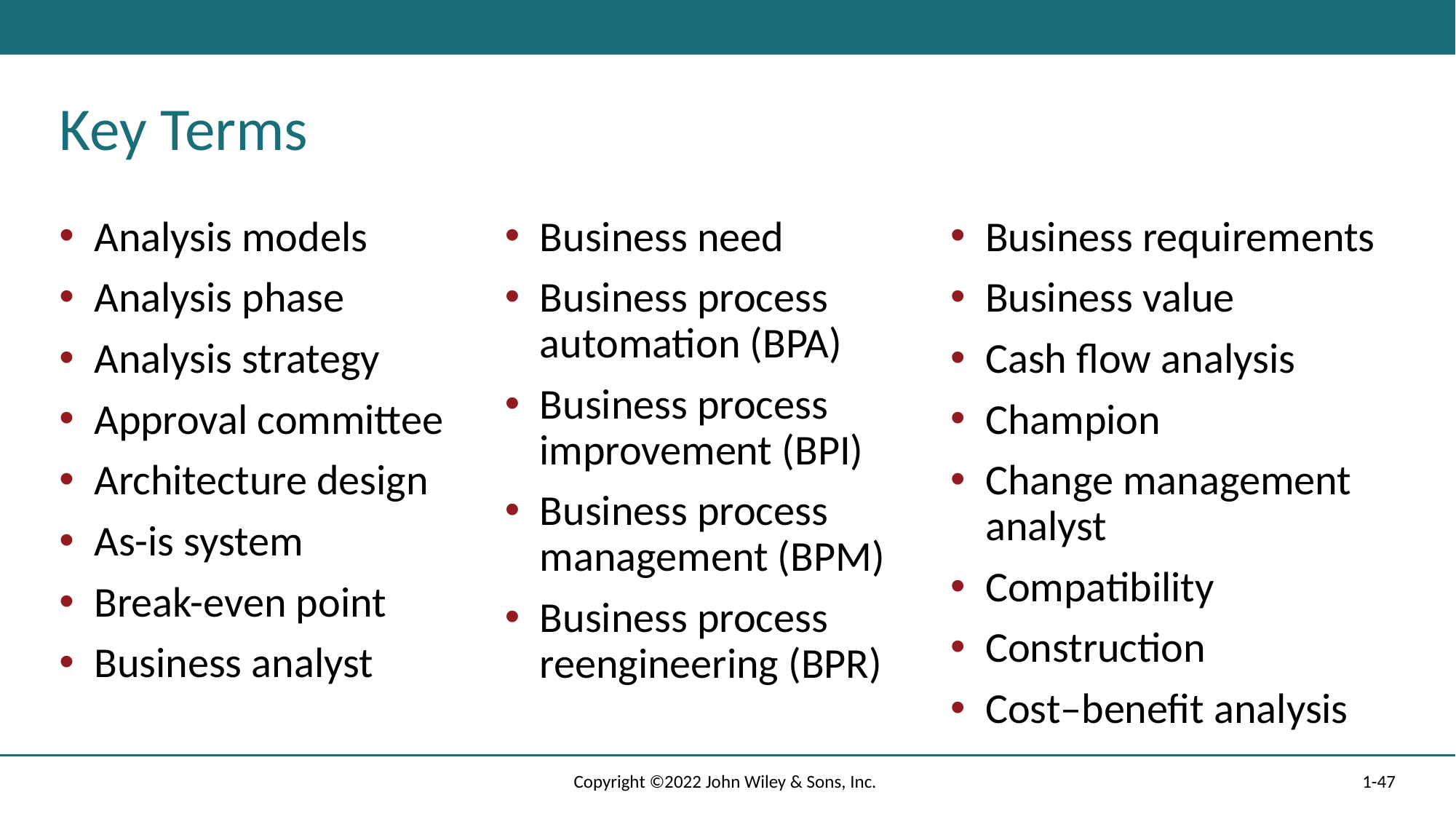

# Key Terms
Analysis models
Analysis phase
Analysis strategy
Approval committee
Architecture design
As-is system
Break-even point
Business analyst
Business need
Business process automation (BPA)
Business process improvement (BPI)
Business process management (BPM)
Business process reengineering (BPR)
Business requirements
Business value
Cash flow analysis
Champion
Change management analyst
Compatibility
Construction
Cost–benefit analysis
Copyright ©2022 John Wiley & Sons, Inc.
1-47